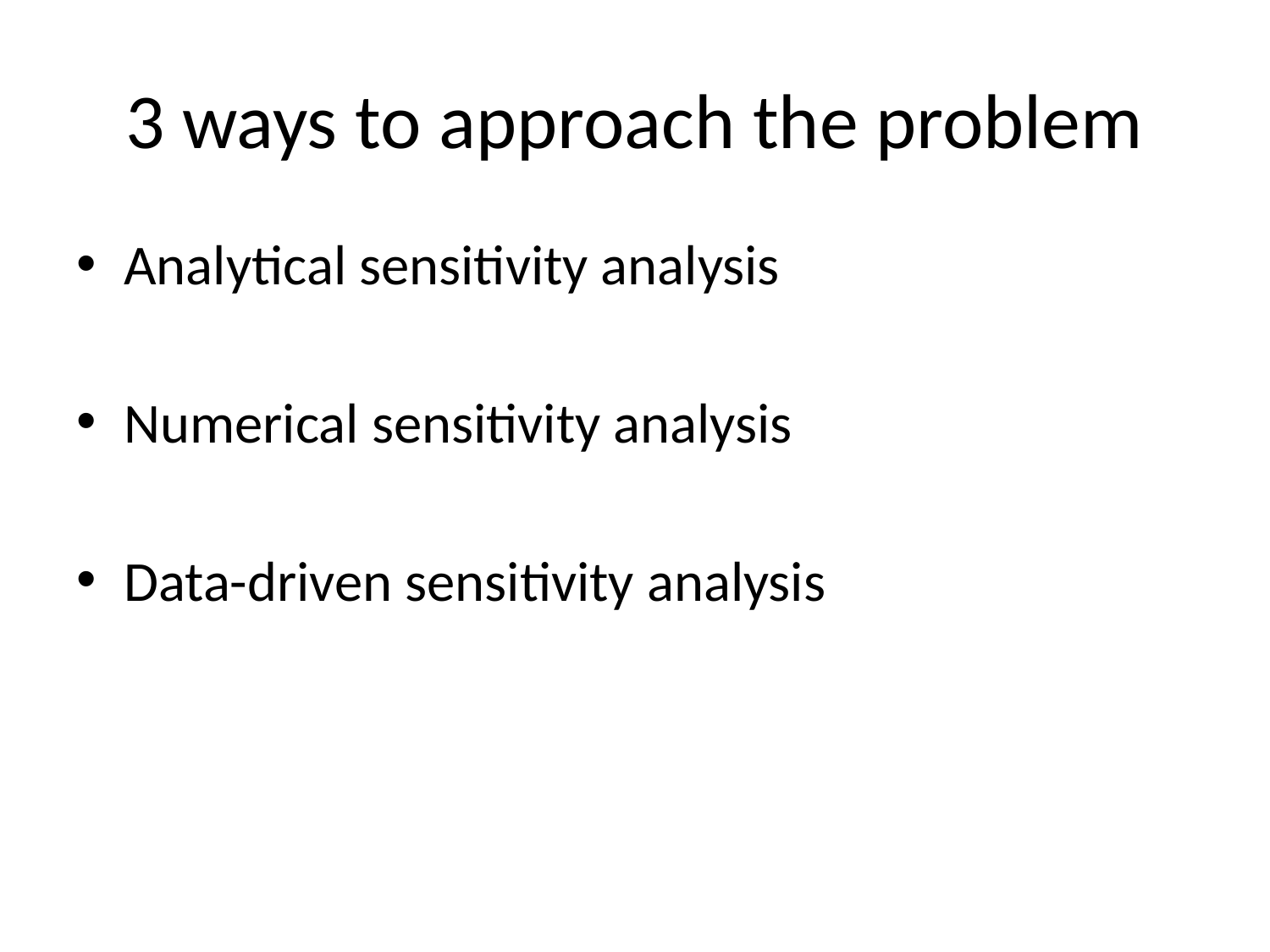

# 3 ways to approach the problem
Analytical sensitivity analysis

Numerical sensitivity analysis

Data-driven sensitivity analysis